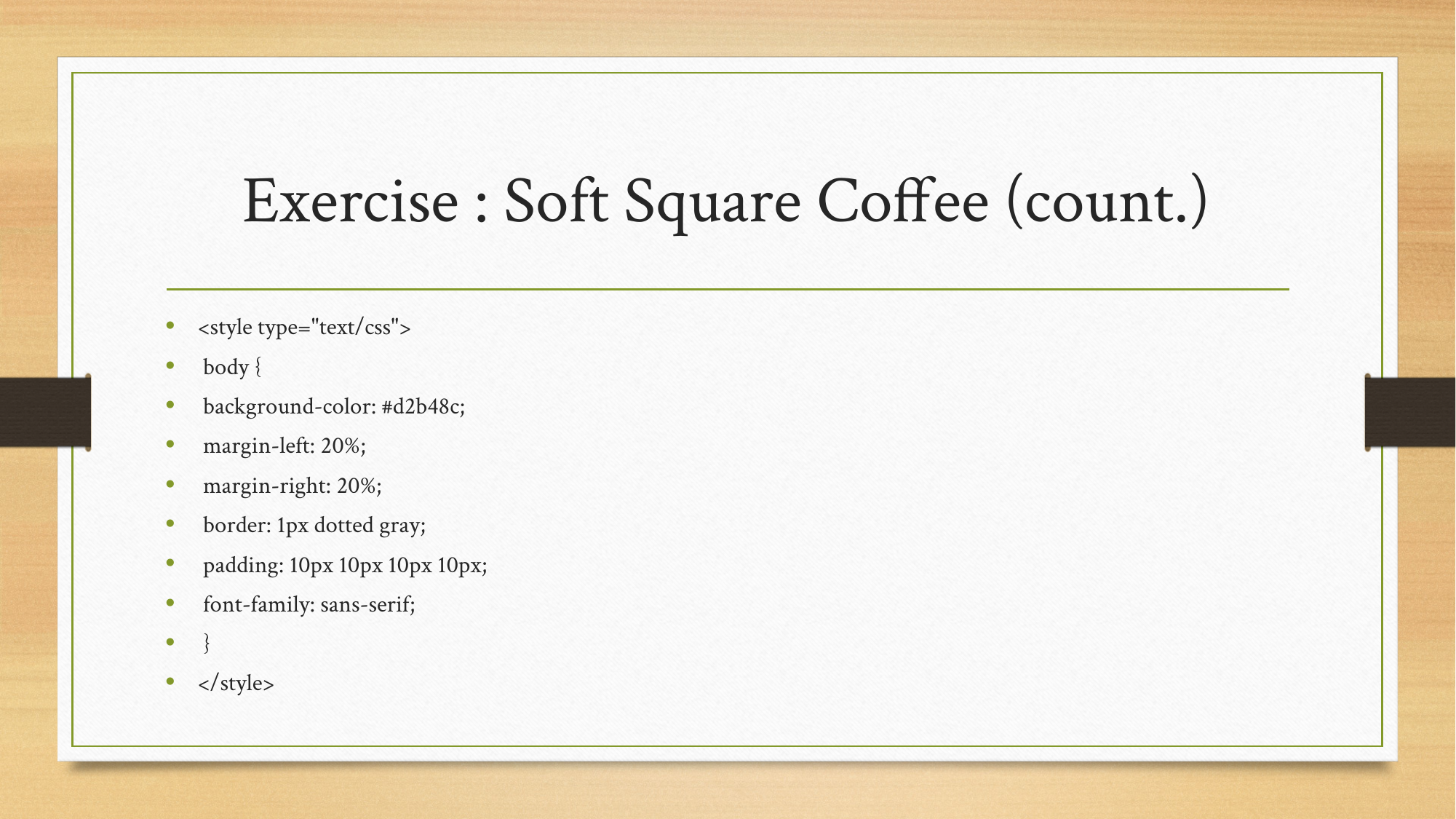

# Exercise : Soft Square Coffee (count.)
<style type="text/css">
 body {
 background-color: #d2b48c;
 margin-left: 20%;
 margin-right: 20%;
 border: 1px dotted gray;
 padding: 10px 10px 10px 10px;
 font-family: sans-serif;
 }
</style>